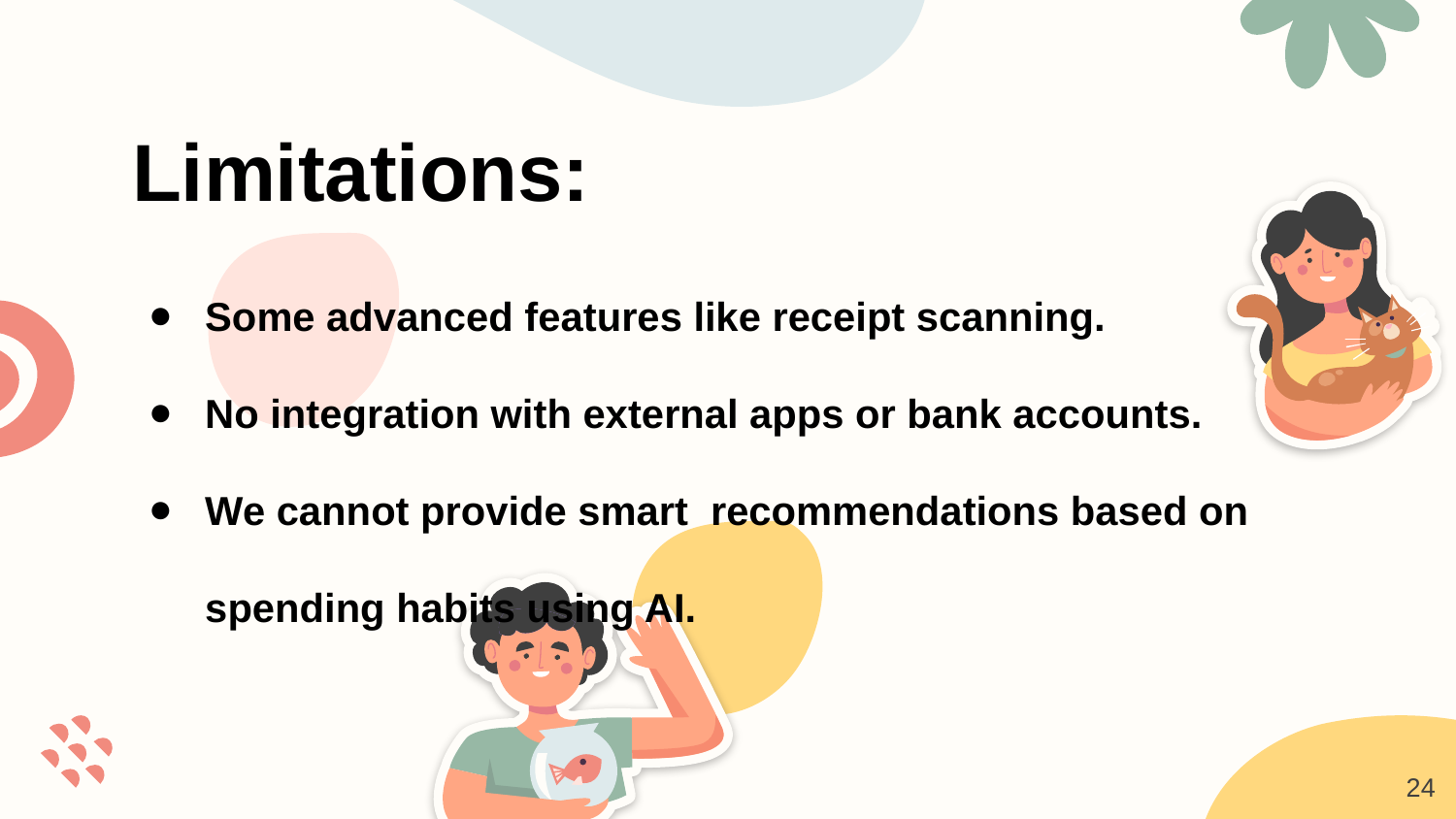

Limitations:
Some advanced features like receipt scanning.
No integration with external apps or bank accounts.
We cannot provide smart  recommendations based on spending habits using AI.

24